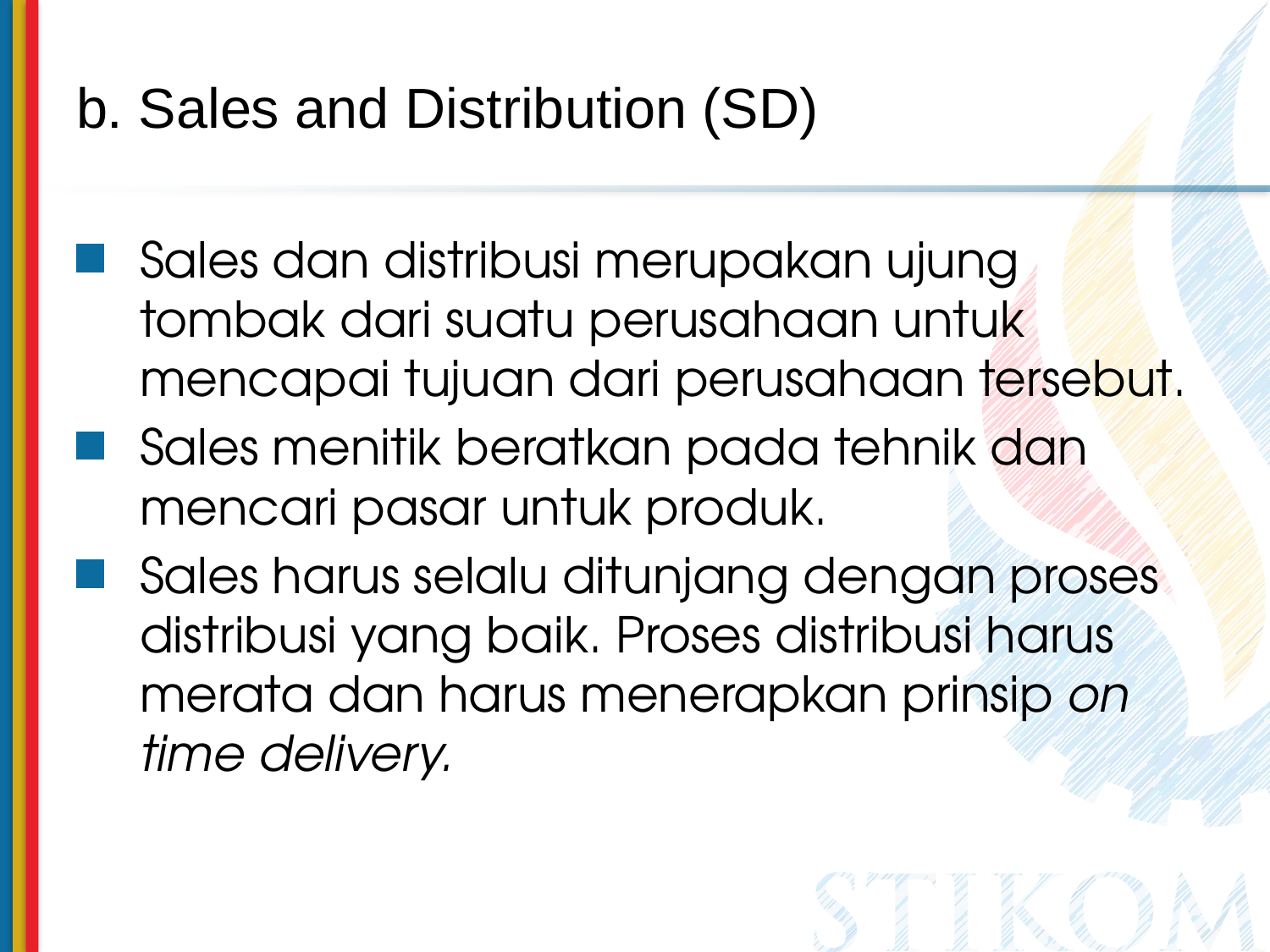

# b. Sales and Distribution (SD)
Sales dan distribusi merupakan ujung tombak dari suatu perusahaan untuk mencapai tujuan dari perusahaan tersebut.
Sales menitik beratkan pada tehnik dan mencari pasar untuk produk.
Sales harus selalu ditunjang dengan proses distribusi yang baik. Proses distribusi harus merata dan harus menerapkan prinsip on time delivery.